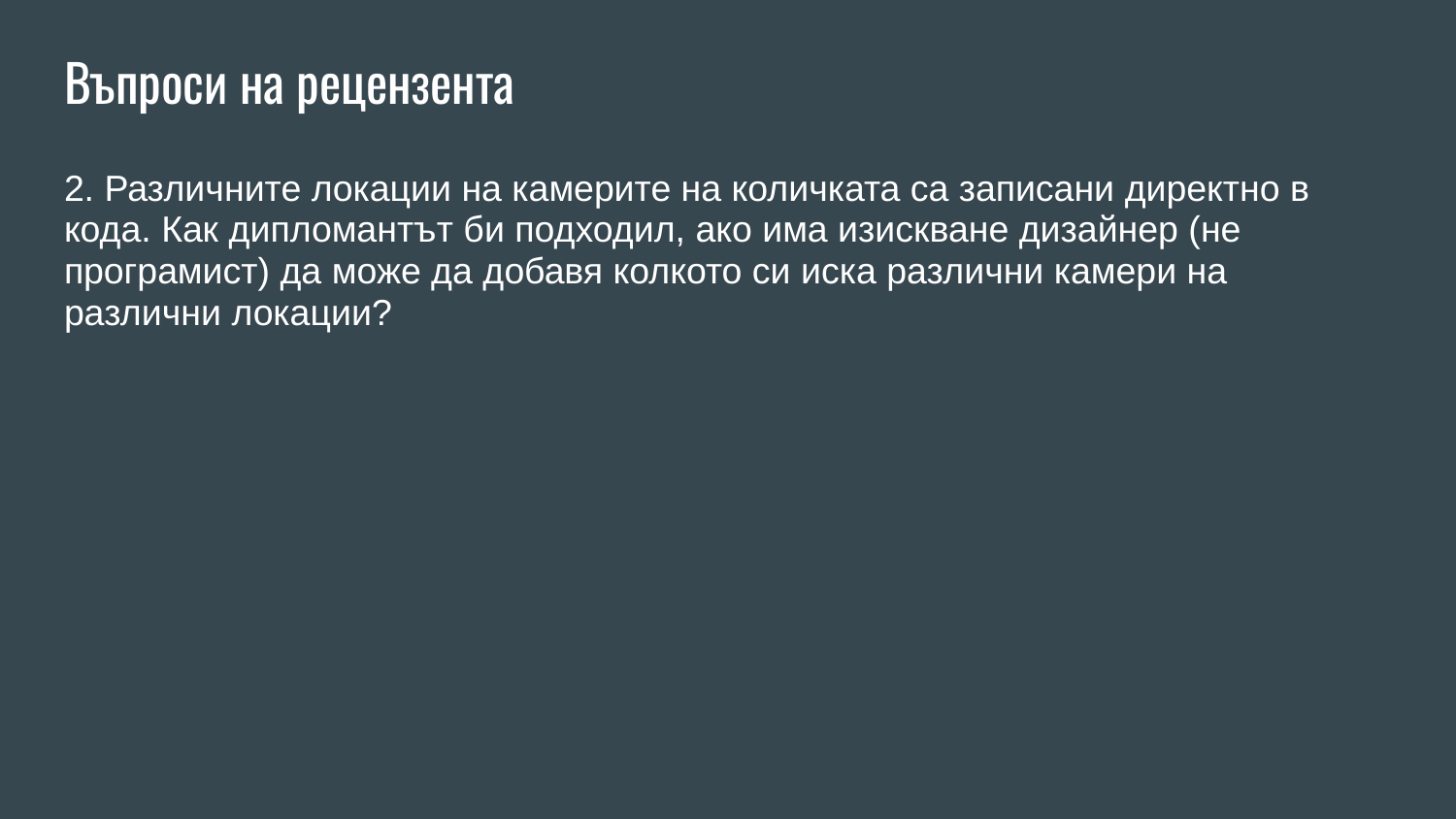

# Въпроси на рецензента
2. Различните локации на камерите на количката са записани директно в кода. Как дипломантът би подходил, ако има изискване дизайнер (не програмист) да може да добавя колкото си иска различни камери на различни локации?